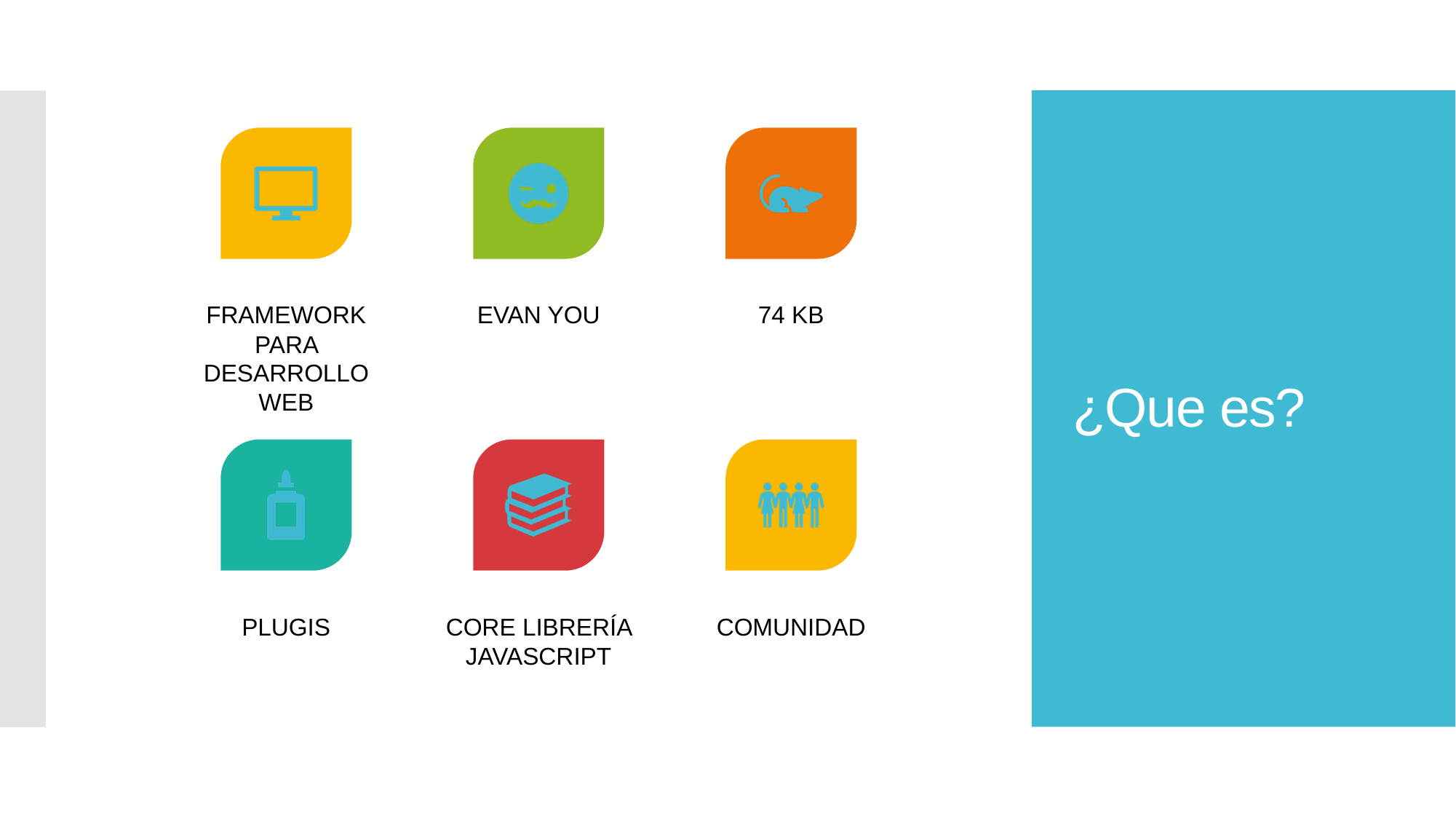

Framework para desarrollo web
Evan You
74 KB
Plugis
Core librería javascript
Comunidad
# ¿Que es?